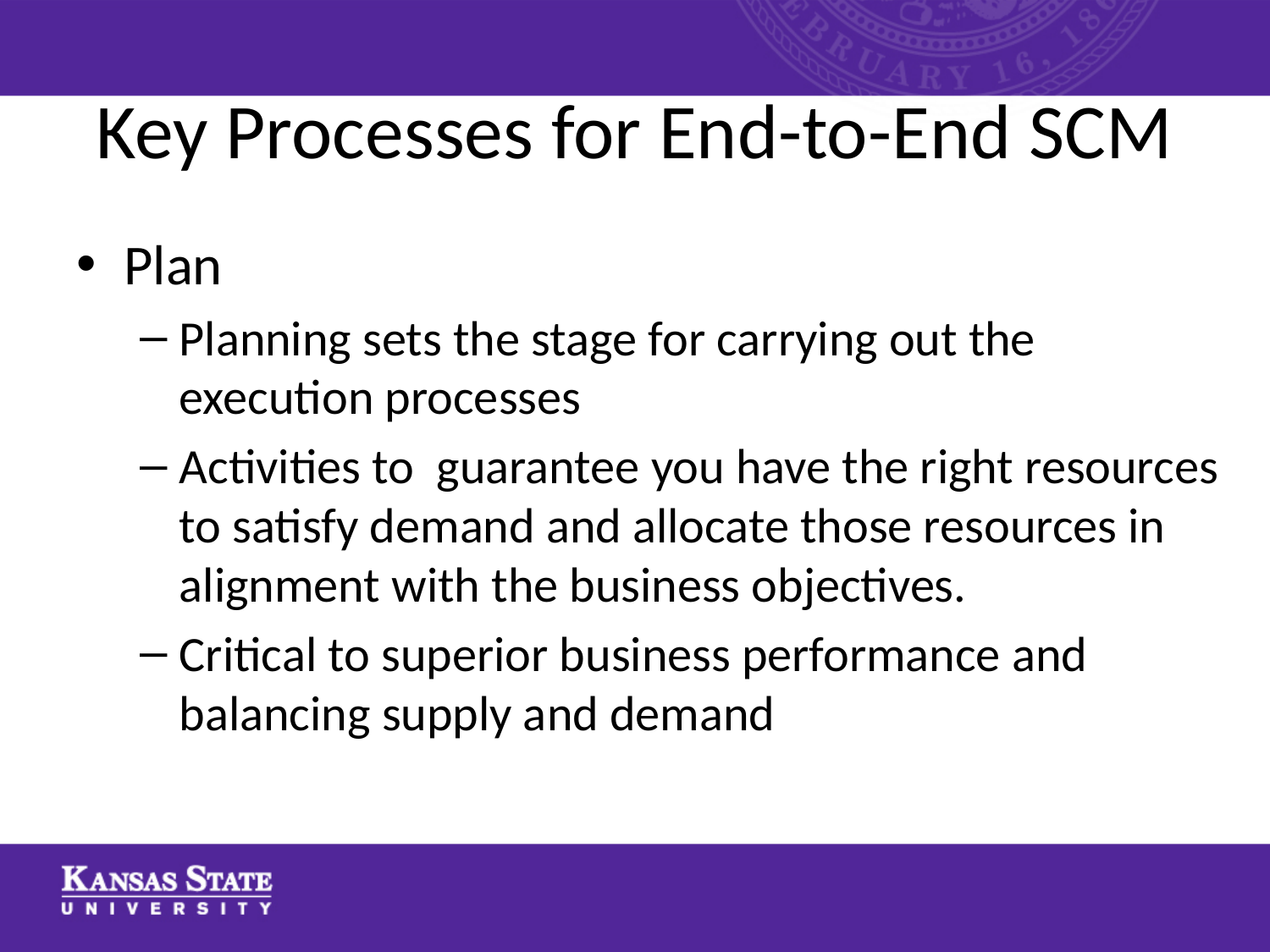

# Key Processes for End-to-End SCM
Plan
Planning sets the stage for carrying out the execution processes
Activities to  guarantee you have the right resources to satisfy demand and allocate those resources in alignment with the business objectives.
Critical to superior business performance and balancing supply and demand